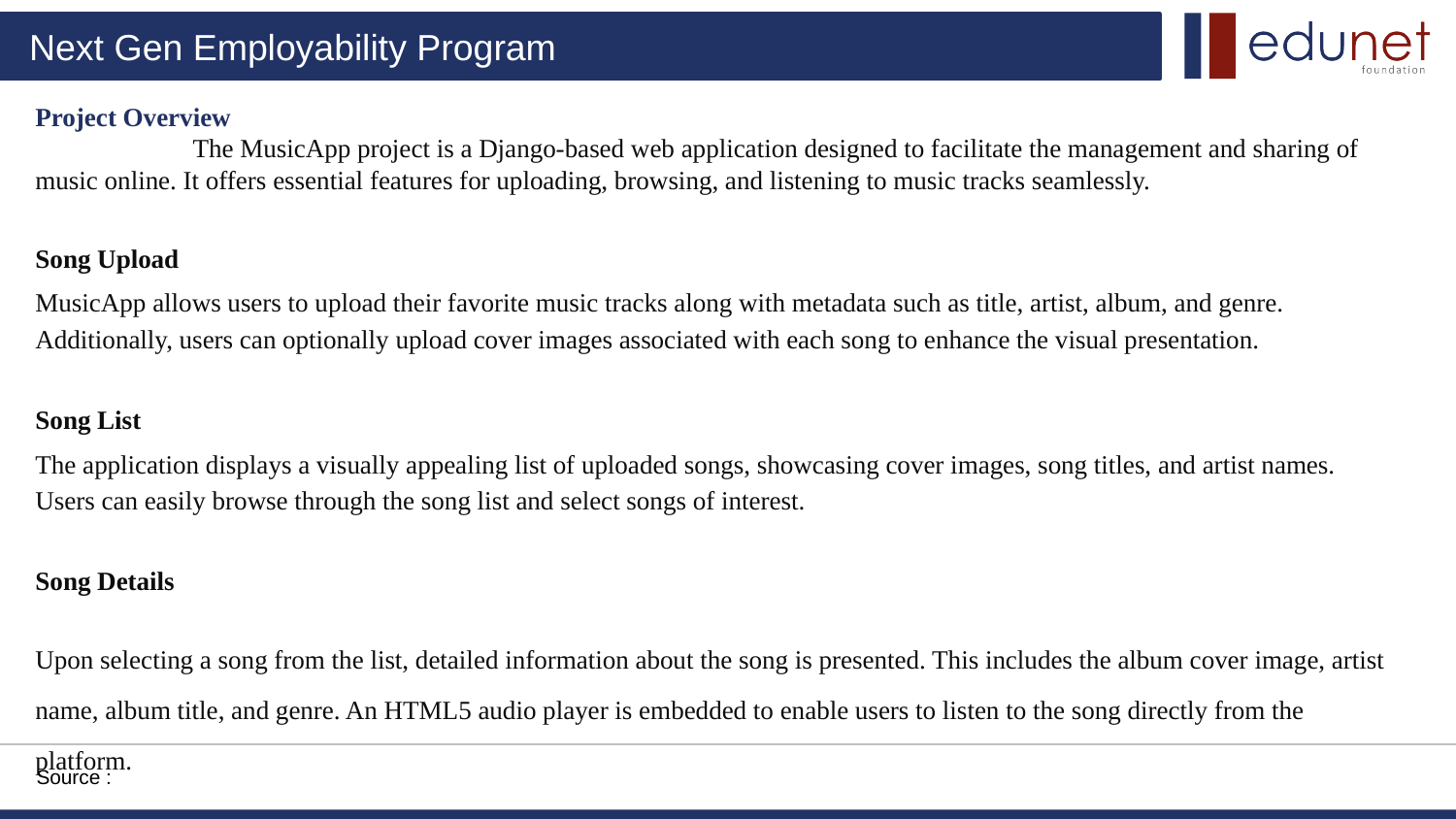

# Project Overview
                        The MusicApp project is a Django-based web application designed to facilitate the management and sharing of music online. It offers essential features for uploading, browsing, and listening to music tracks seamlessly.
Song Upload
MusicApp allows users to upload their favorite music tracks along with metadata such as title, artist, album, and genre. Additionally, users can optionally upload cover images associated with each song to enhance the visual presentation.
Song List
The application displays a visually appealing list of uploaded songs, showcasing cover images, song titles, and artist names. Users can easily browse through the song list and select songs of interest.
Song Details
Upon selecting a song from the list, detailed information about the song is presented. This includes the album cover image, artist name, album title, and genre. An HTML5 audio player is embedded to enable users to listen to the song directly from the platform.
Source :